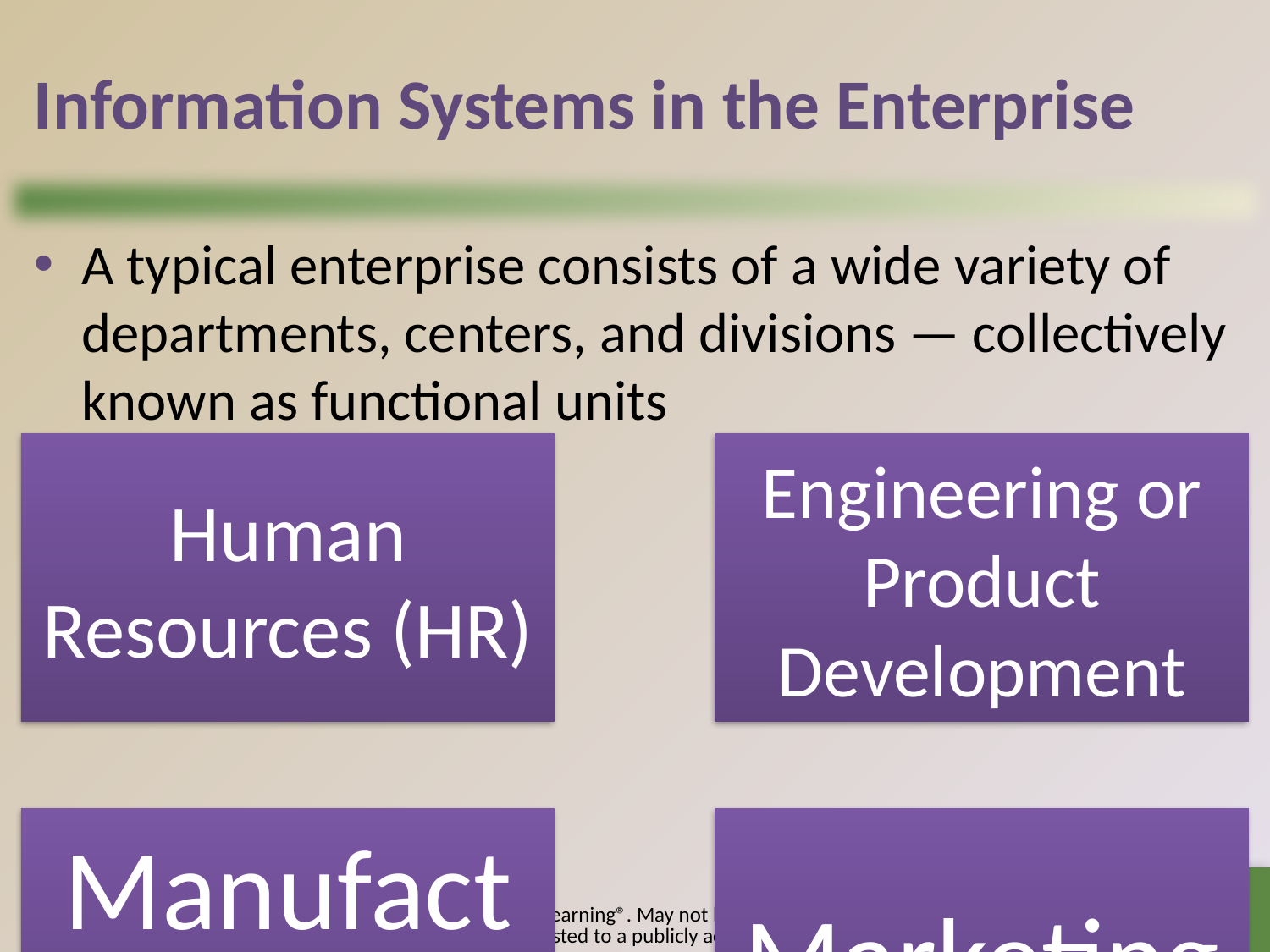

# Information Systems in the Enterprise
A typical enterprise consists of a wide variety of departments, centers, and divisions — collectively known as functional units
Human Resources (HR)
Engineering or Product Development
8
© 2017 Cengage Learning®. May not be scanned, copied or duplicated, or posted to a publicly accessible website, in whole or in part.
Pages 554 - 555